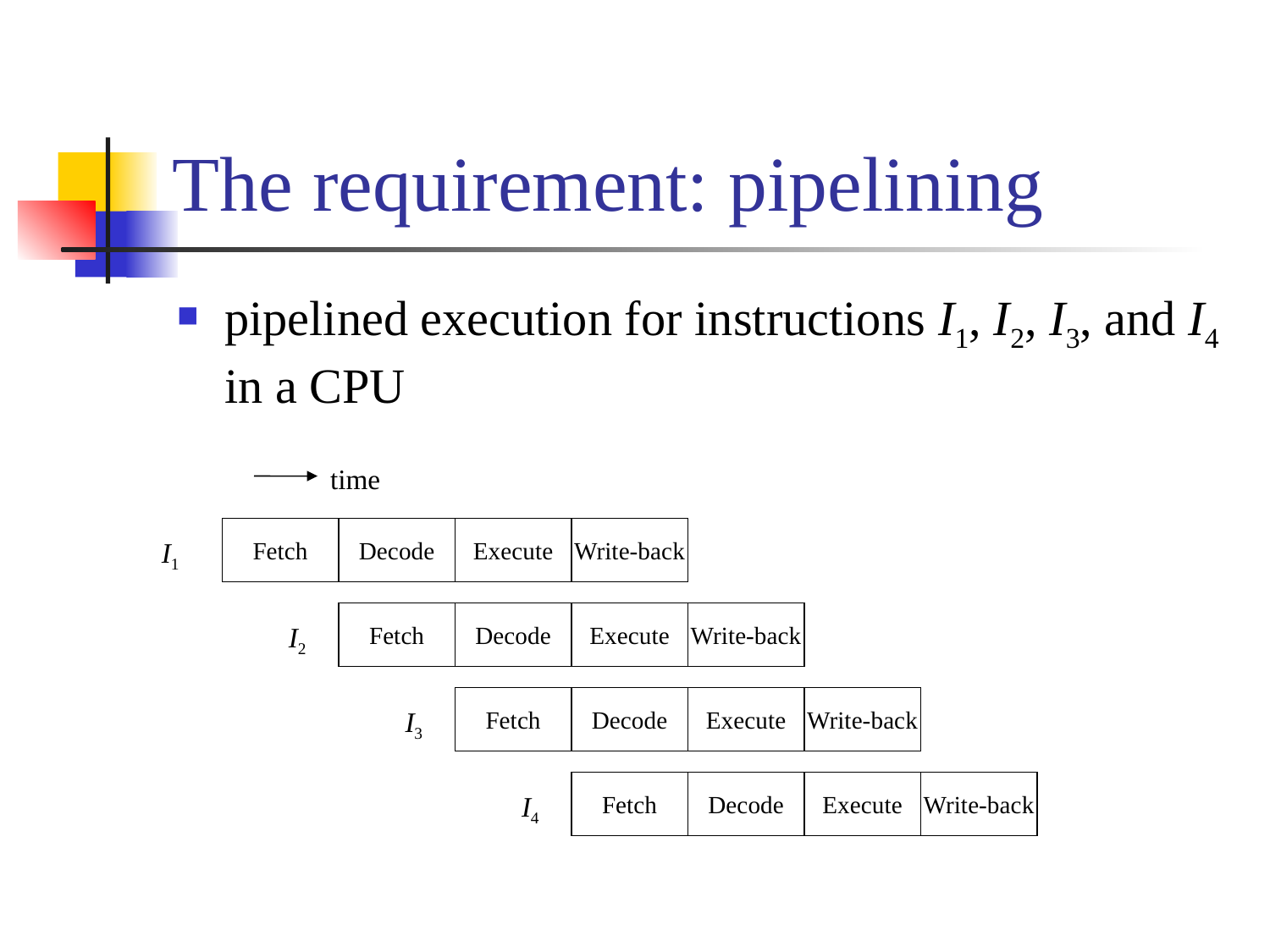

# The requirement: pipelining
pipelined execution for instructions I1, I2, I3, and I4 in a CPU
time

Fetch
Decode
Execute
Write-back
I1
Fetch
Decode
Execute
Write-back
I2
Fetch
Decode
Execute
Write-back
I3
Fetch
Decode
Execute
Write-back
I4